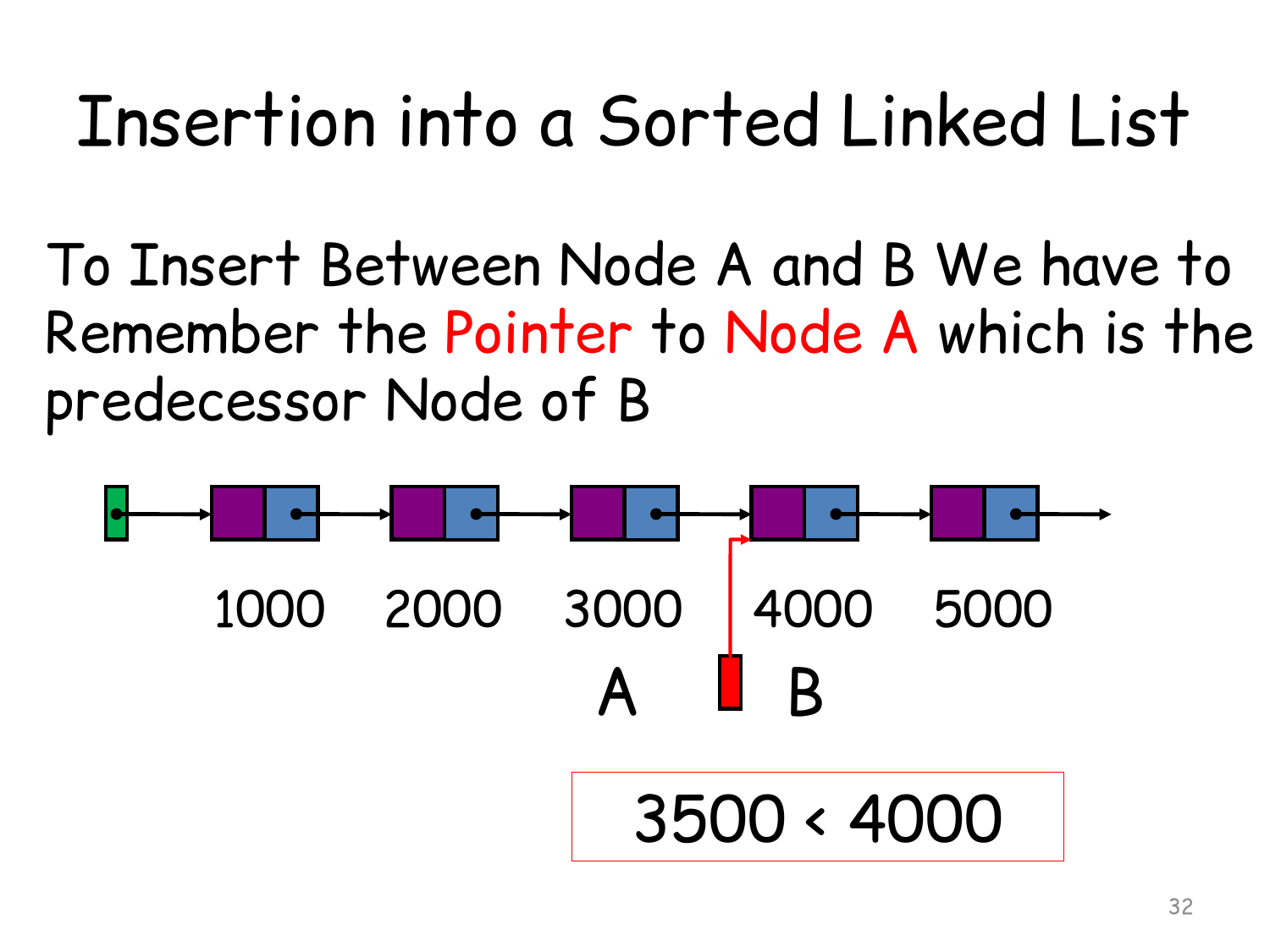

# Insertion into a Sorted Linked List
To Insert Between Node A and B We have to Remember the Pointer to Node A which is the predecessor Node of B

1000
2000
3000
4000
5000
A
B

3500 < 4000
32